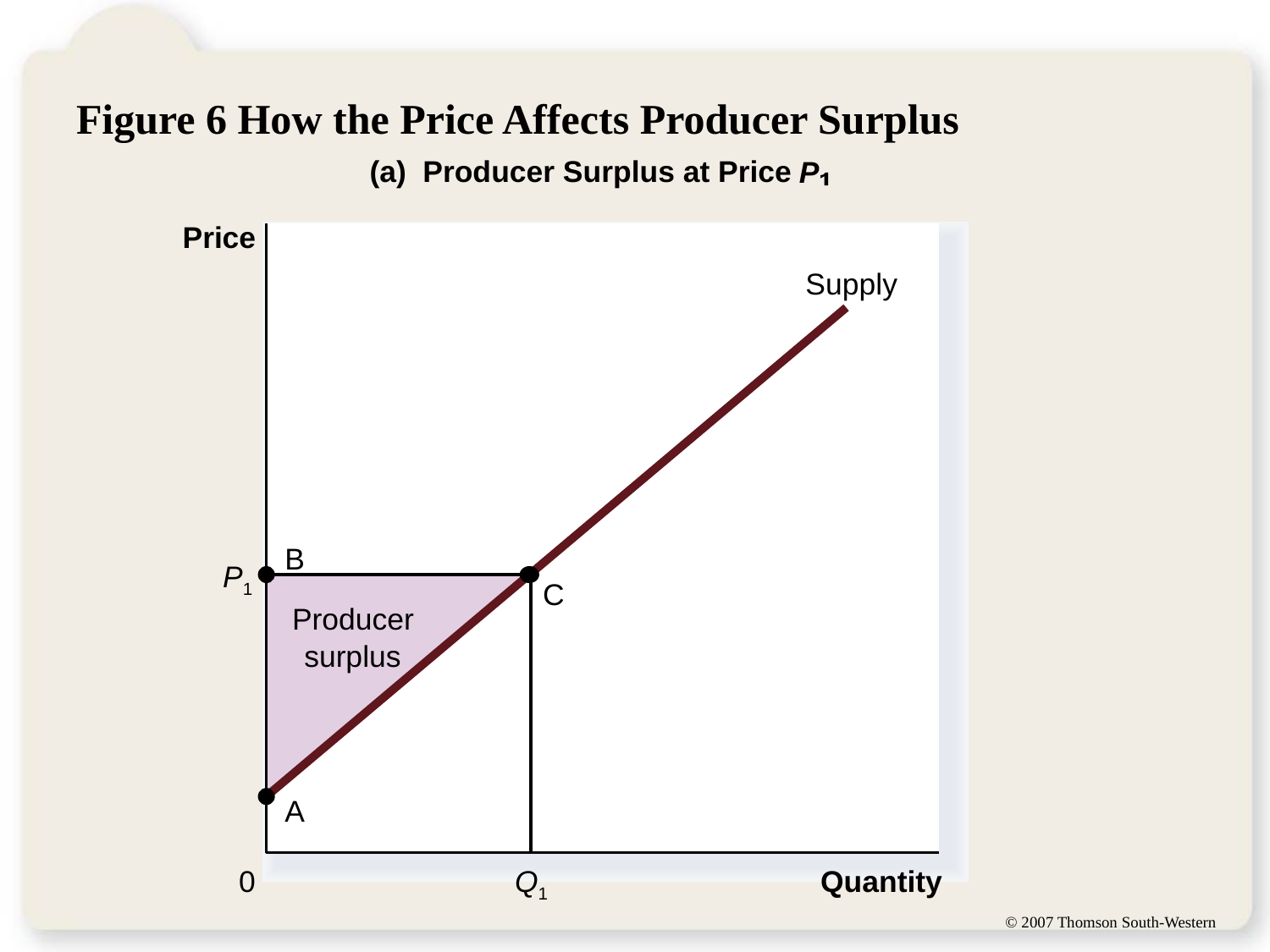

# Figure 6 How the Price Affects Producer Surplus
(a)  Producer Surplus at Price

P

Price

Supply
B

C

A
P1

Q1

Producer
surplus
0
Quantity